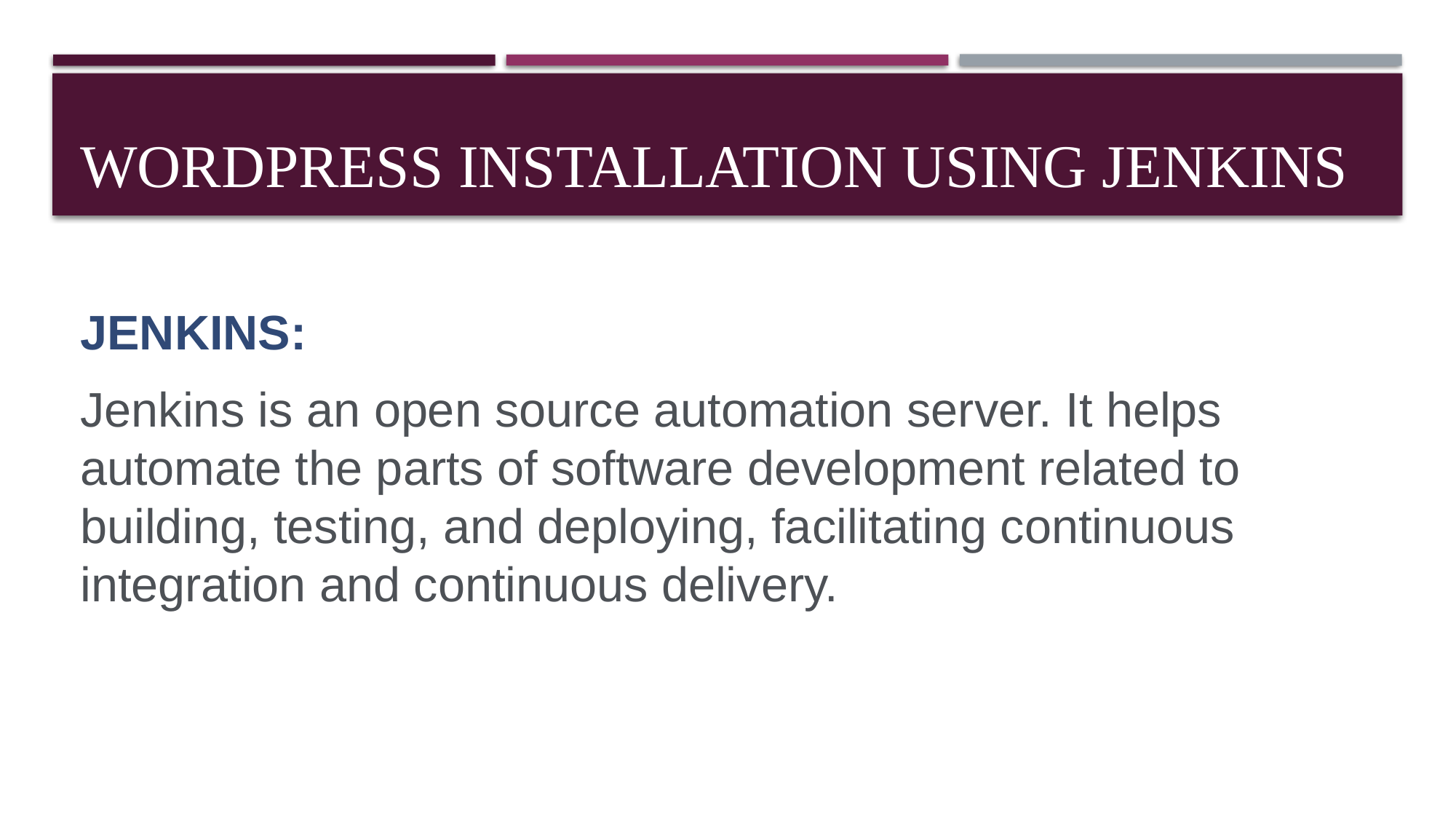

# WordPress installation using Jenkins
JENKINS:
Jenkins is an open source automation server. It helps automate the parts of software development related to building, testing, and deploying, facilitating continuous integration and continuous delivery.